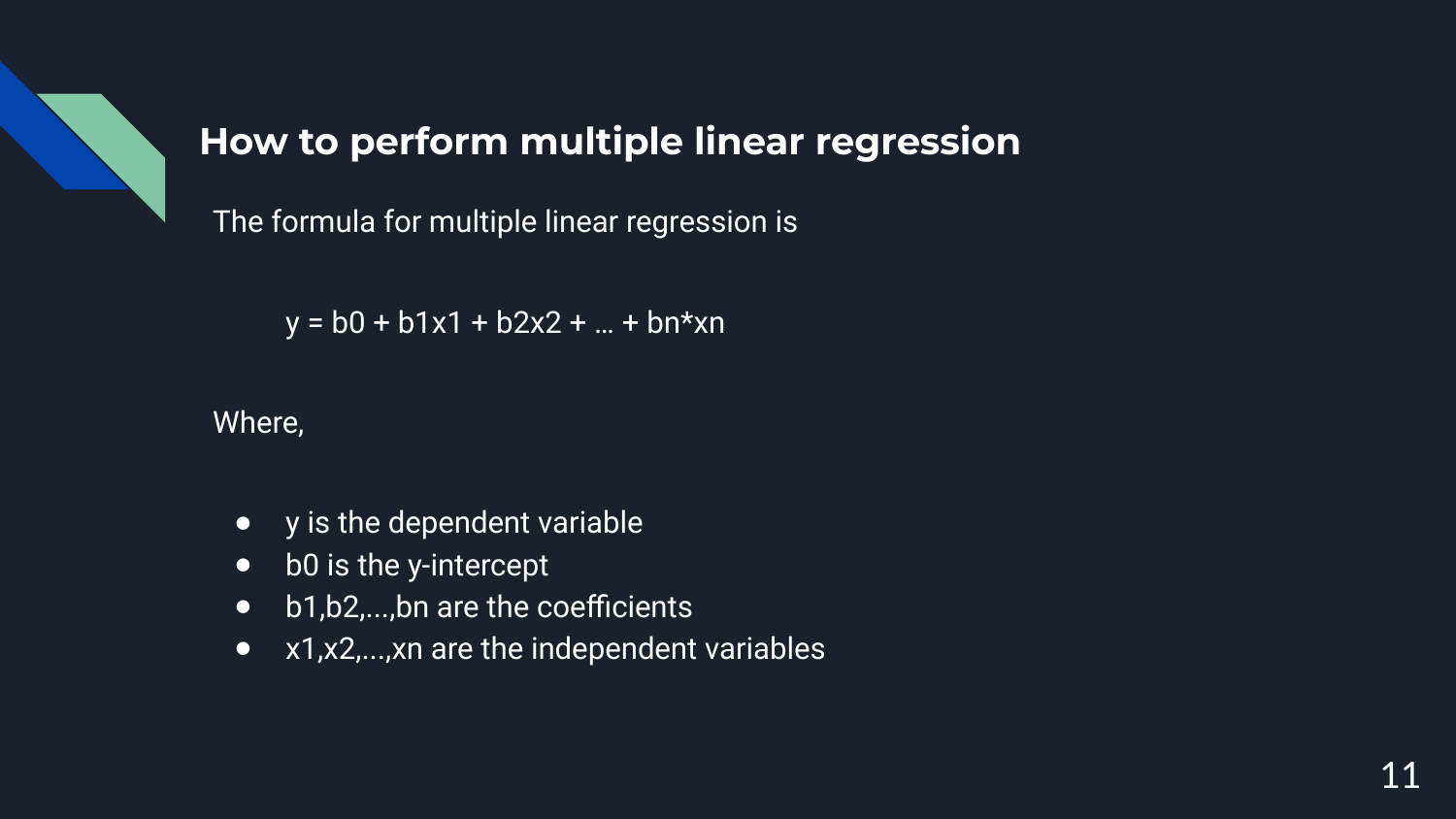

# How to perform multiple linear regression
The formula for multiple linear regression is
y = b0 + b1x1 + b2x2 + … + bn*xn
Where,
y is the dependent variable
b0 is the y-intercept
b1,b2,...,bn are the coefficients
x1,x2,...,xn are the independent variables

11